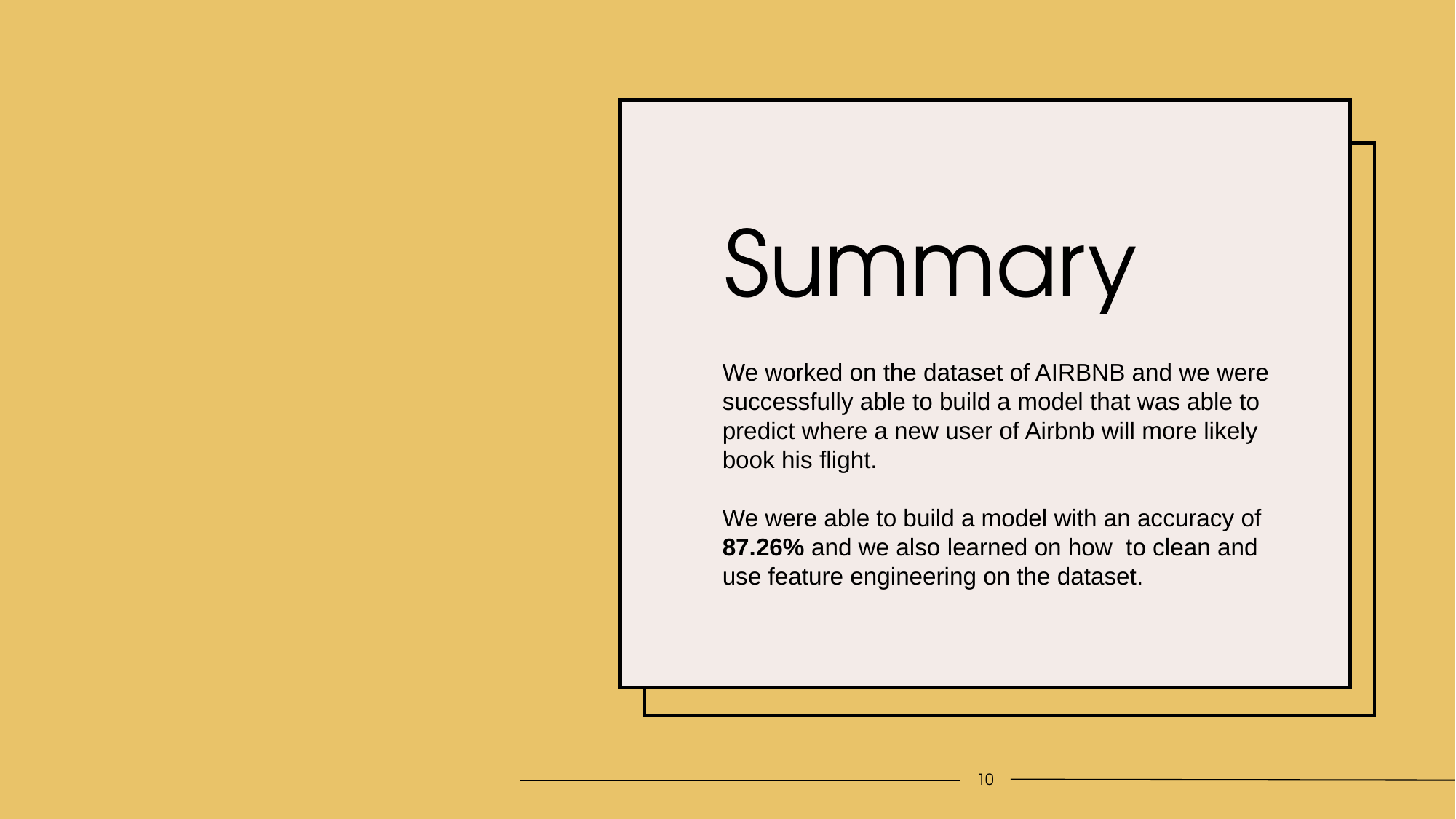

# Summary
We worked on the dataset of AIRBNB and we were successfully able to build a model that was able to predict where a new user of Airbnb will more likely book his flight.

We were able to build a model with an accuracy of 87.26% and we also learned on how  to clean and use feature engineering on the dataset.

10